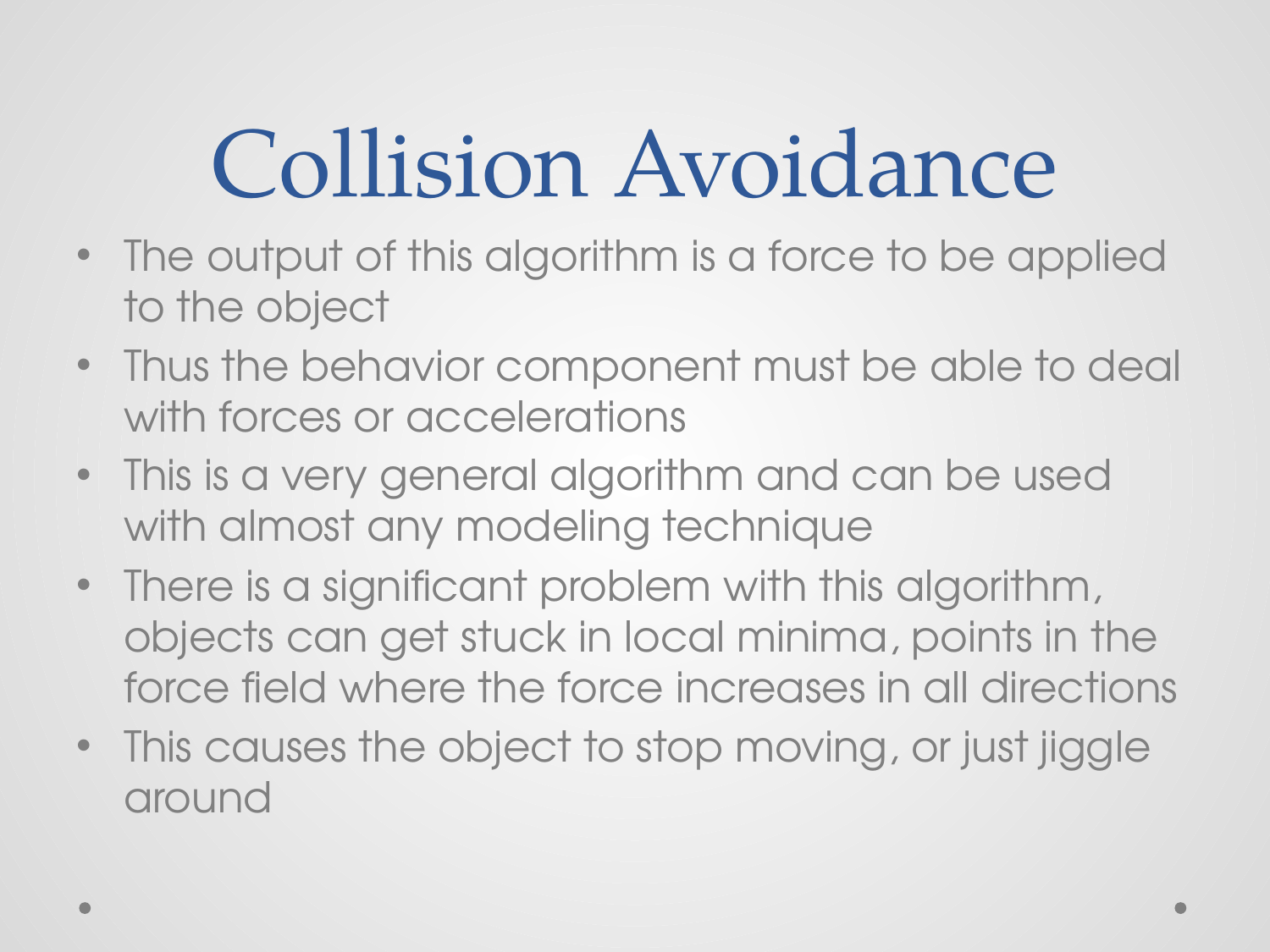

# Collision Avoidance
The output of this algorithm is a force to be applied to the object
Thus the behavior component must be able to deal with forces or accelerations
This is a very general algorithm and can be used with almost any modeling technique
There is a significant problem with this algorithm, objects can get stuck in local minima, points in the force field where the force increases in all directions
This causes the object to stop moving, or just jiggle around